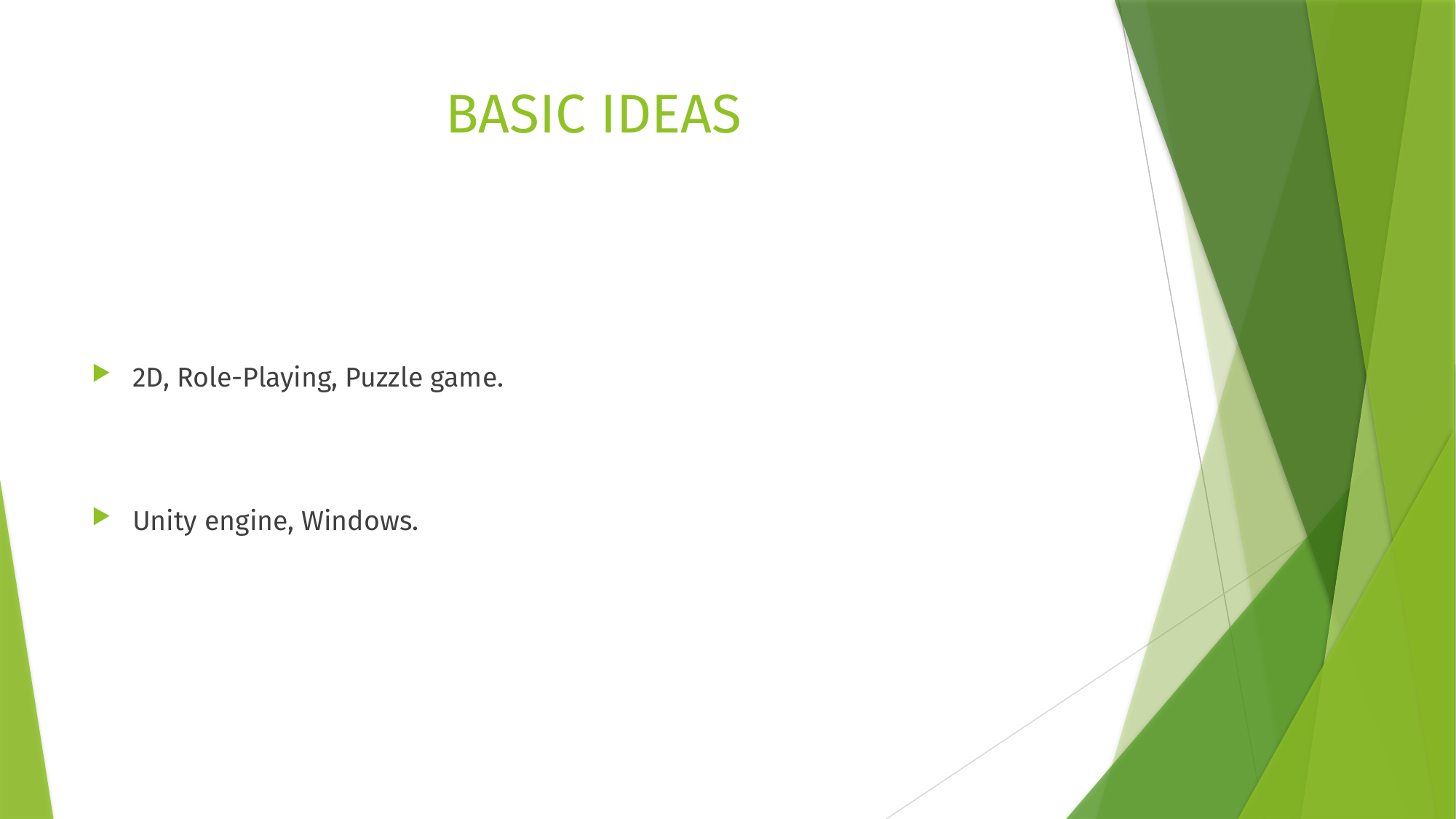

# BASIC IDEAS

2D, Role-Playing, Puzzle game.

Unity engine, Windows.